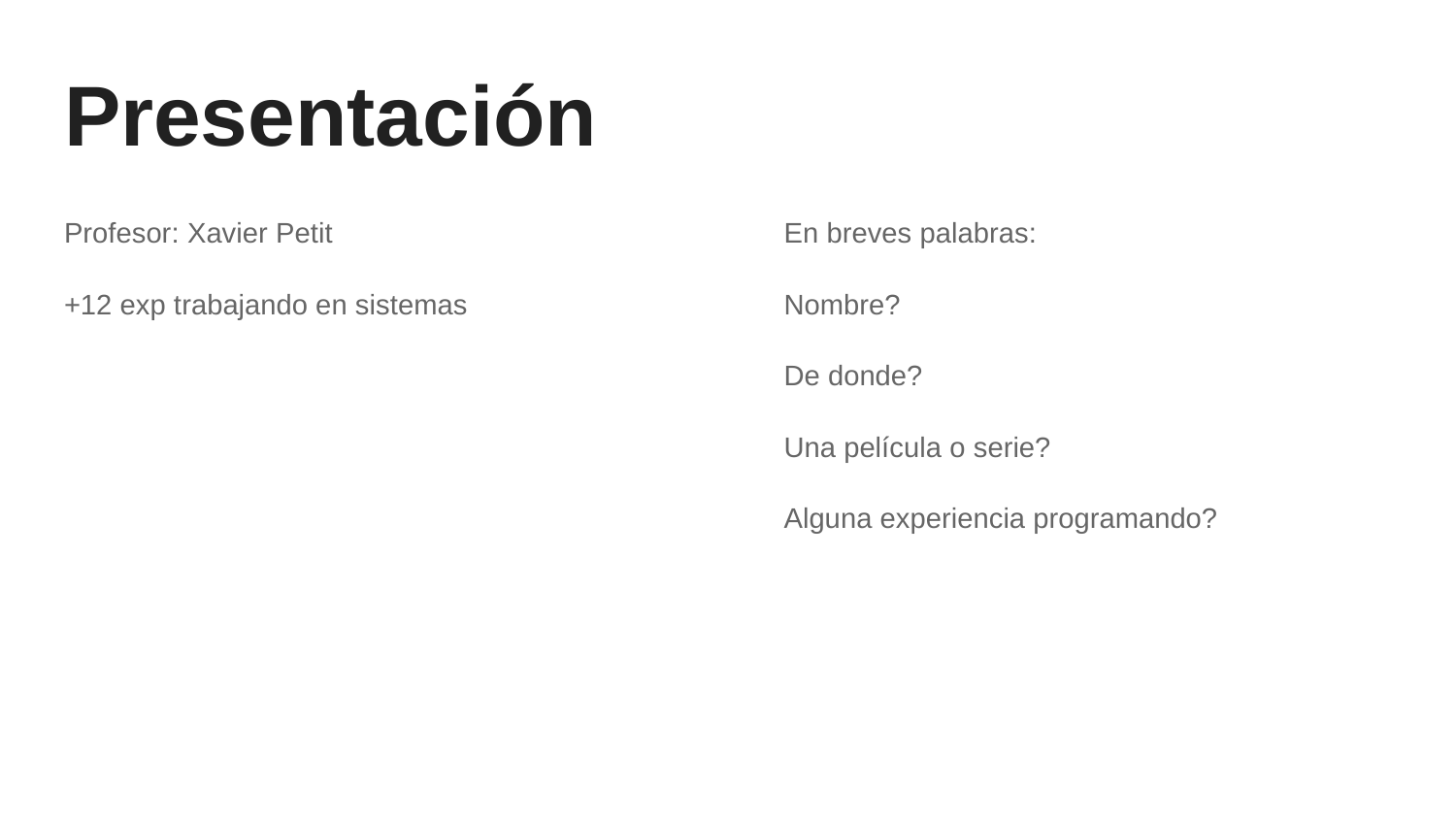

# Presentación
Profesor: Xavier Petit
+12 exp trabajando en sistemas

En breves palabras:
Nombre?
De donde?
Una película o serie?
Alguna experiencia programando?